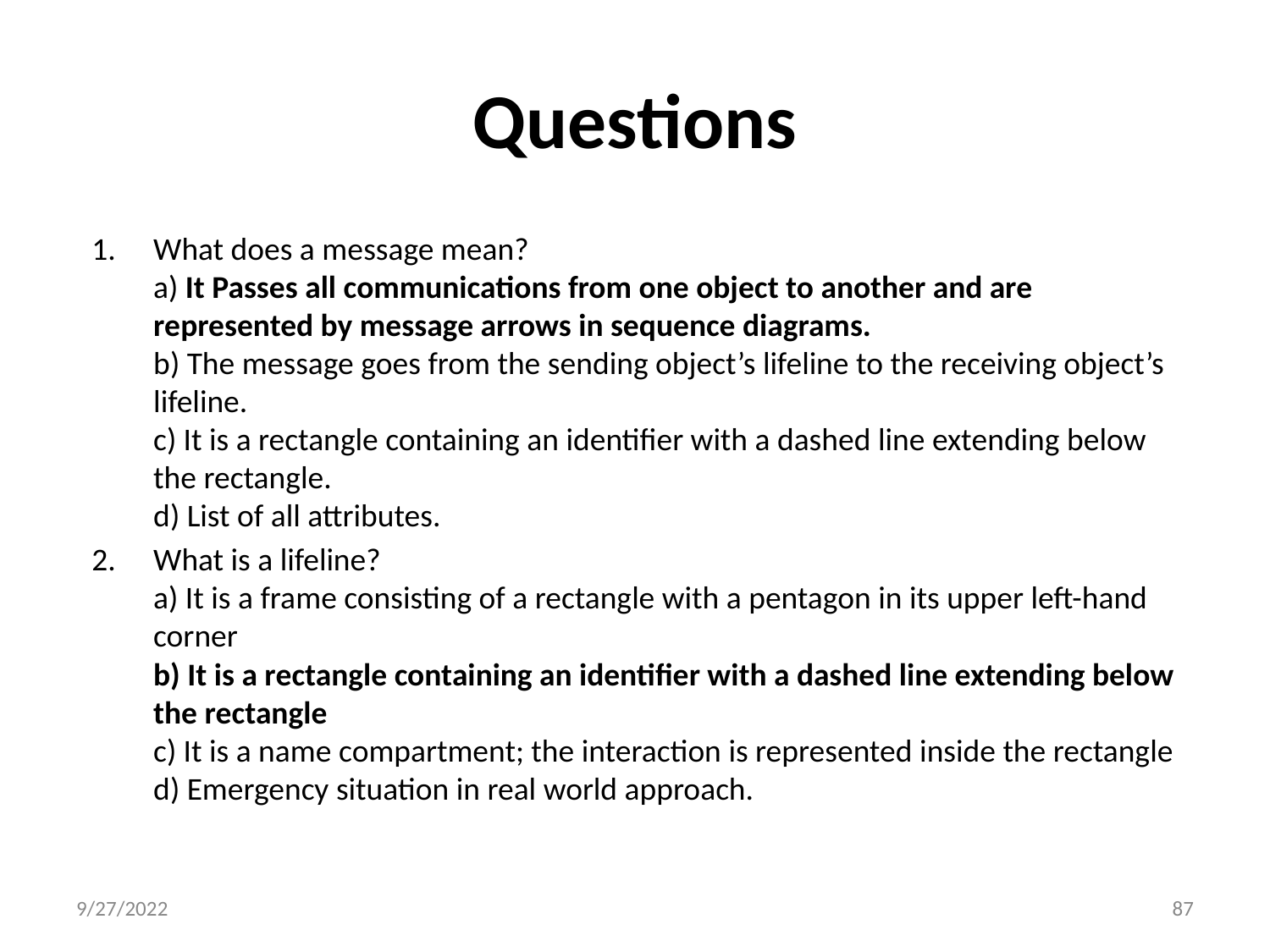

# Questions
What does a message mean?
a) It Passes all communications from one object to another and are represented by message arrows in sequence diagrams.
b) The message goes from the sending object’s lifeline to the receiving object’s lifeline.
c) It is a rectangle containing an identifier with a dashed line extending below the rectangle.
d) List of all attributes.
What is a lifeline?
a) It is a frame consisting of a rectangle with a pentagon in its upper left-hand corner
b) It is a rectangle containing an identifier with a dashed line extending below the rectangle
c) It is a name compartment; the interaction is represented inside the rectangle
d) Emergency situation in real world approach.
9/27/2022
87